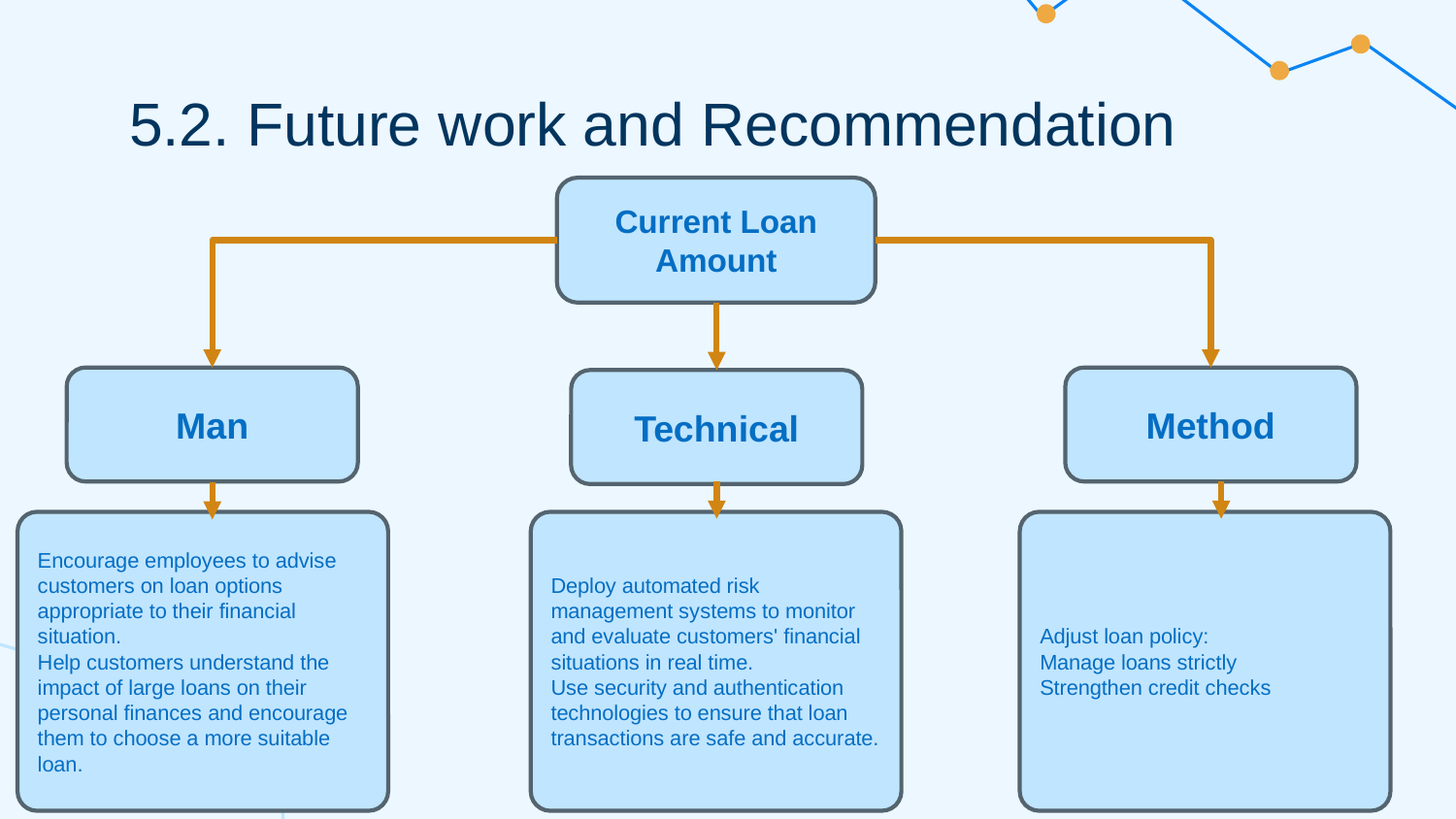

# 5.2. Future work and Recommendation
Current Loan Amount
Man
Method
Technical
Encourage employees to advise customers on loan options appropriate to their financial situation.
Help customers understand the impact of large loans on their personal finances and encourage them to choose a more suitable loan.
Deploy automated risk management systems to monitor and evaluate customers' financial situations in real time.
Use security and authentication technologies to ensure that loan transactions are safe and accurate.
Adjust loan policy:
Manage loans strictly
Strengthen credit checks